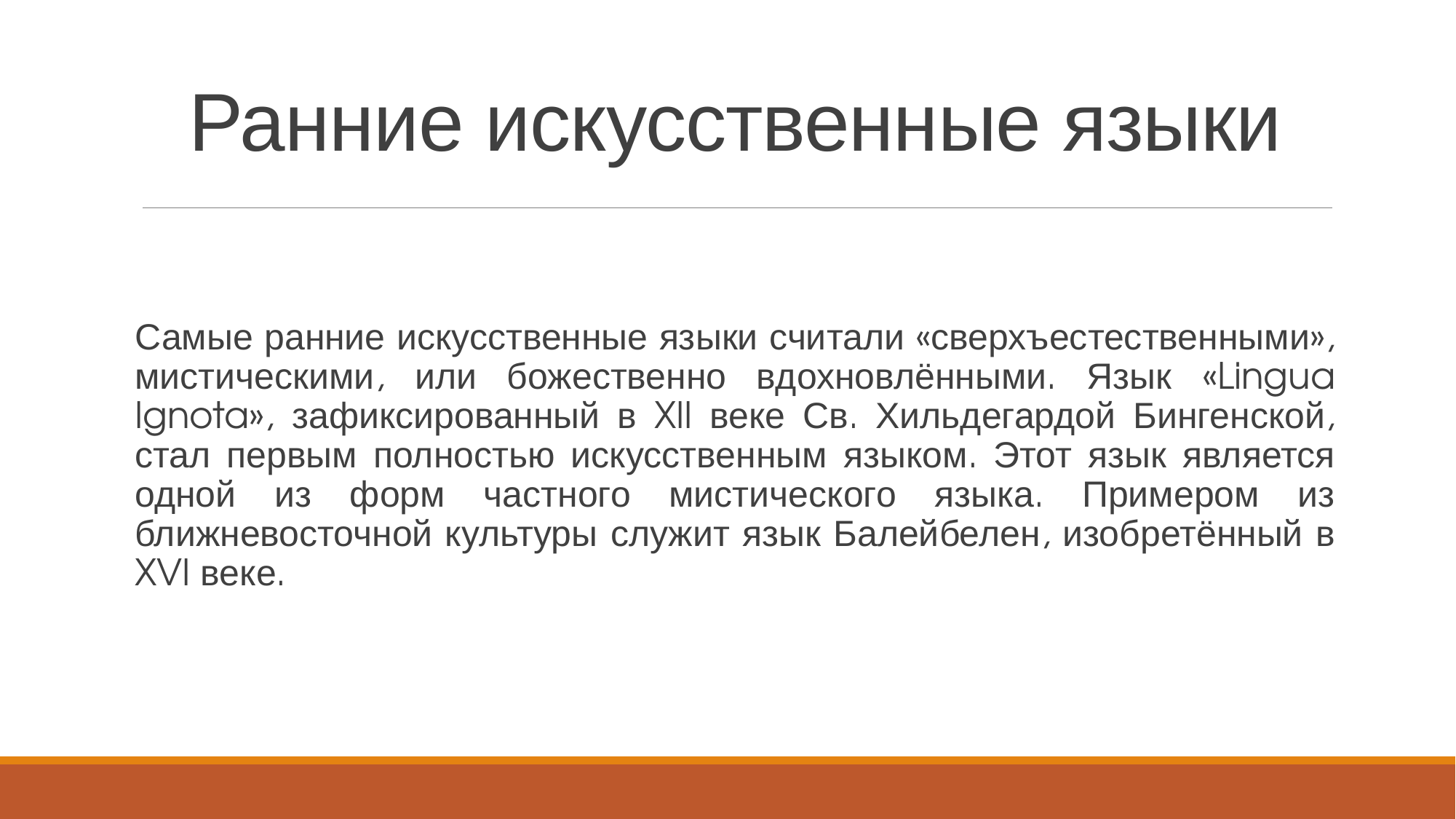

# Ранние искусственные языки
Самые ранние искусственные языки считали «сверхъестественными», мистическими, или божественно вдохновлёнными. Язык «Lingua Ignota», зафиксированный в XII веке Св. Хильдегардой Бингенской, стал первым полностью искусственным языком. Этот язык является одной из форм частного мистического языка. Примером из ближневосточной культуры служит язык Балейбелен, изобретённый в XVI веке.